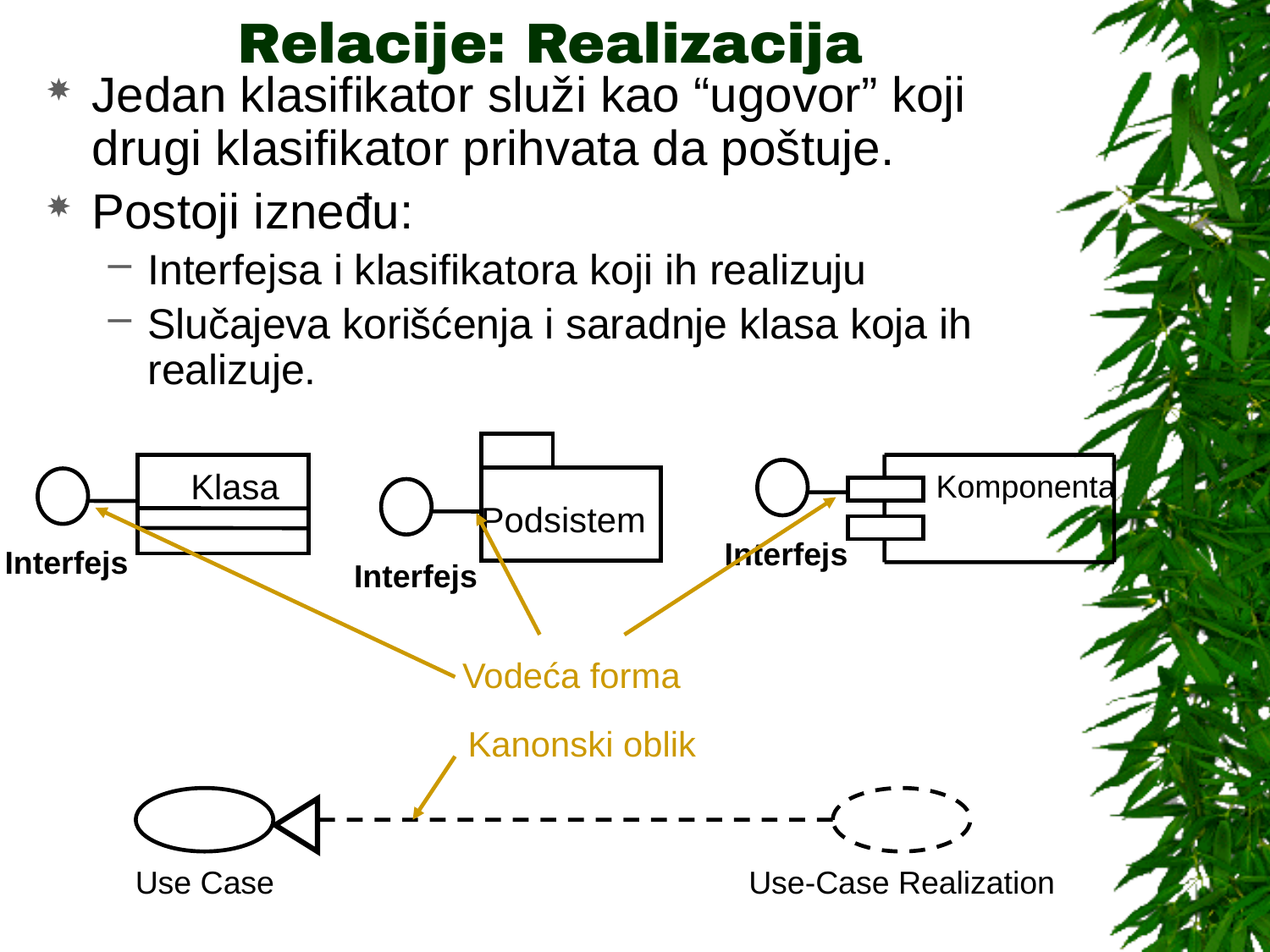

# Relacije: Realizacija
Jedan klasifikator služi kao “ugovor” koji drugi klasifikator prihvata da poštuje.
Postoji izneđu:
Interfejsa i klasifikatora koji ih realizuju
Slučajeva korišćenja i saradnje klasa koja ih realizuje.

Podsistem

Interfejs

Klasa

Interfejs

Komponenta

Interfejs

Vodeća forma
Kanonski oblik

Use Case

Use-Case Realization